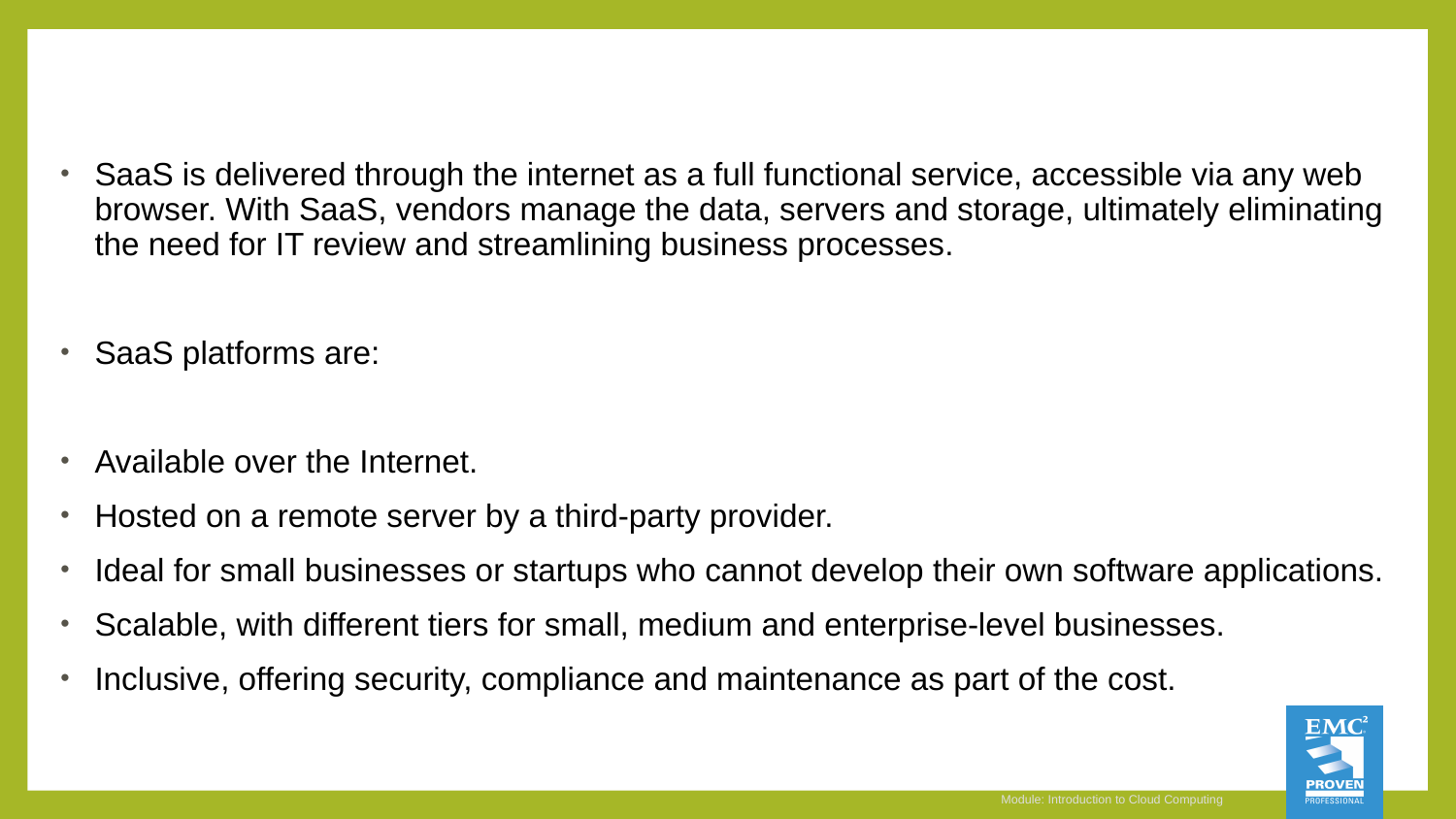

#
SaaS is delivered through the internet as a full functional service, accessible via any web browser. With SaaS, vendors manage the data, servers and storage, ultimately eliminating the need for IT review and streamlining business processes.

SaaS platforms are:

Available over the Internet.
Hosted on a remote server by a third-party provider.
Ideal for small businesses or startups who cannot develop their own software applications.
Scalable, with different tiers for small, medium and enterprise-level businesses.
Inclusive, offering security, compliance and maintenance as part of the cost.
Module: Introduction to Cloud Computing